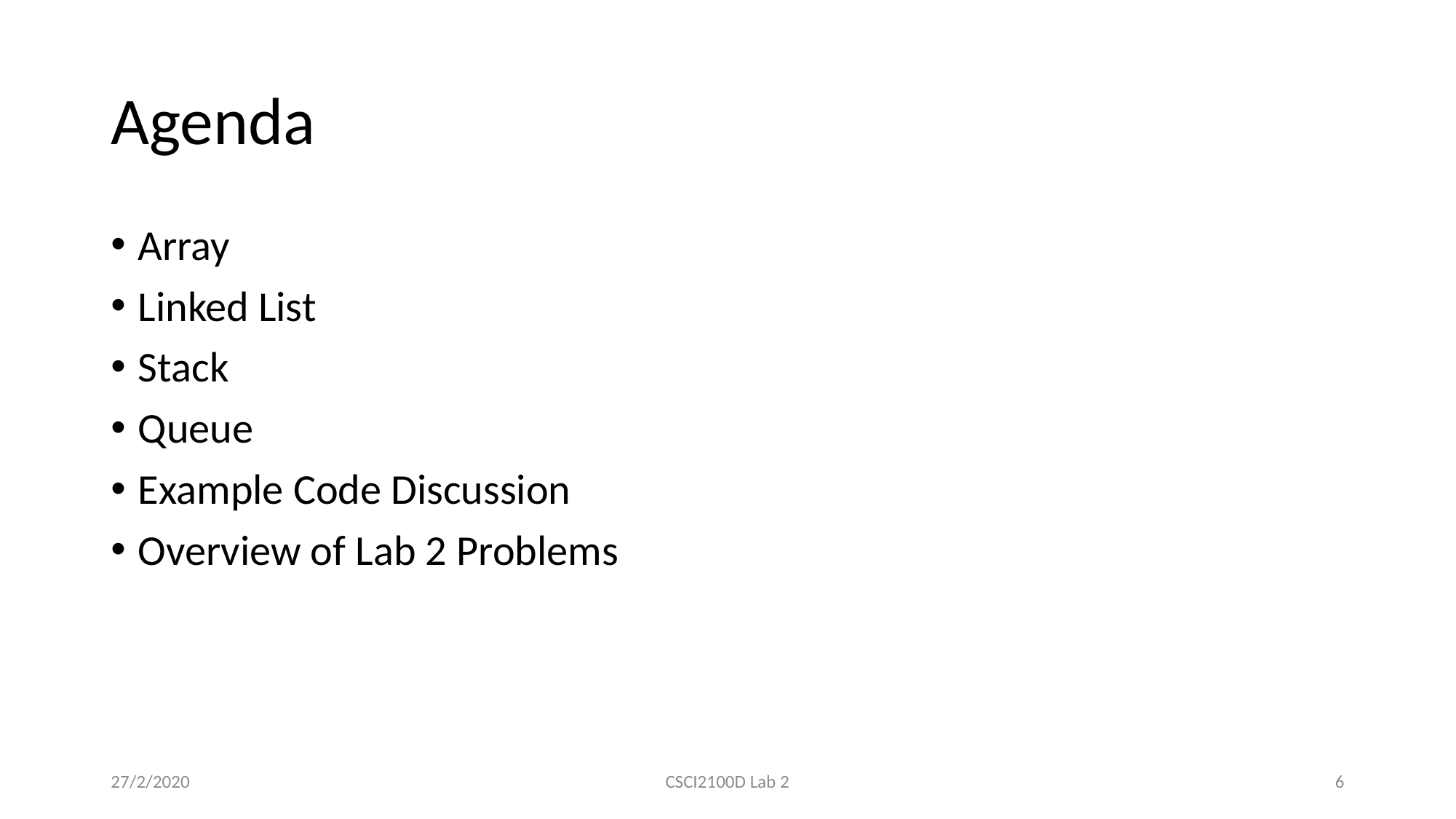

# Agenda
Array
Linked List
Stack
Queue
Example Code Discussion
Overview of Lab 2 Problems
27/2/2020
CSCI2100D Lab 2
6